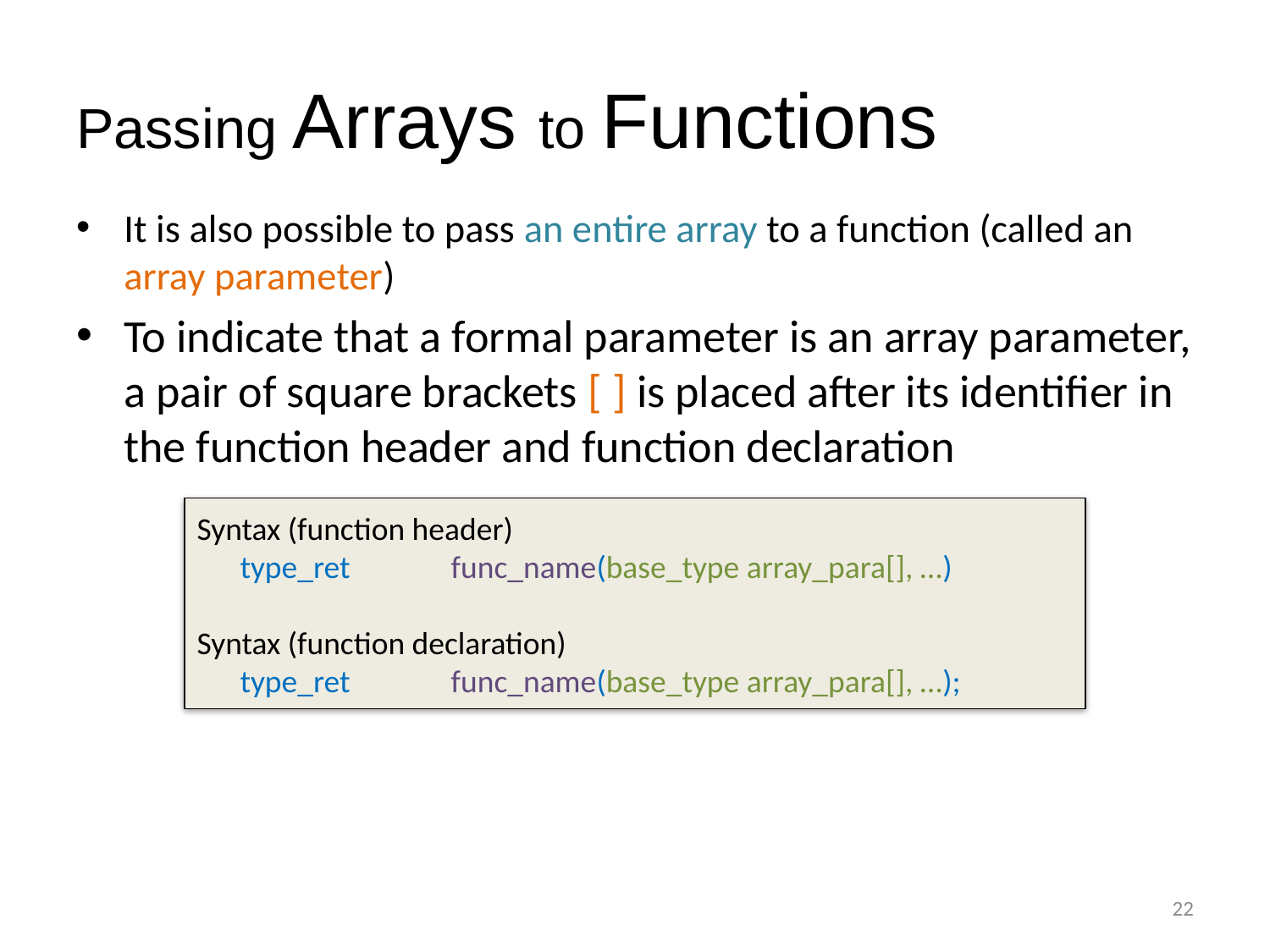

# Passing Arrays to Functions
It is also possible to pass an entire array to a function (called an array parameter)
To indicate that a formal parameter is an array parameter, a pair of square brackets [ ] is placed after its identifier in the function header and function declaration

Syntax (function header)
      type_ret 	func_name(base_type array_para[], …)
Syntax (function declaration)
      type_ret 	func_name(base_type array_para[], …);
22